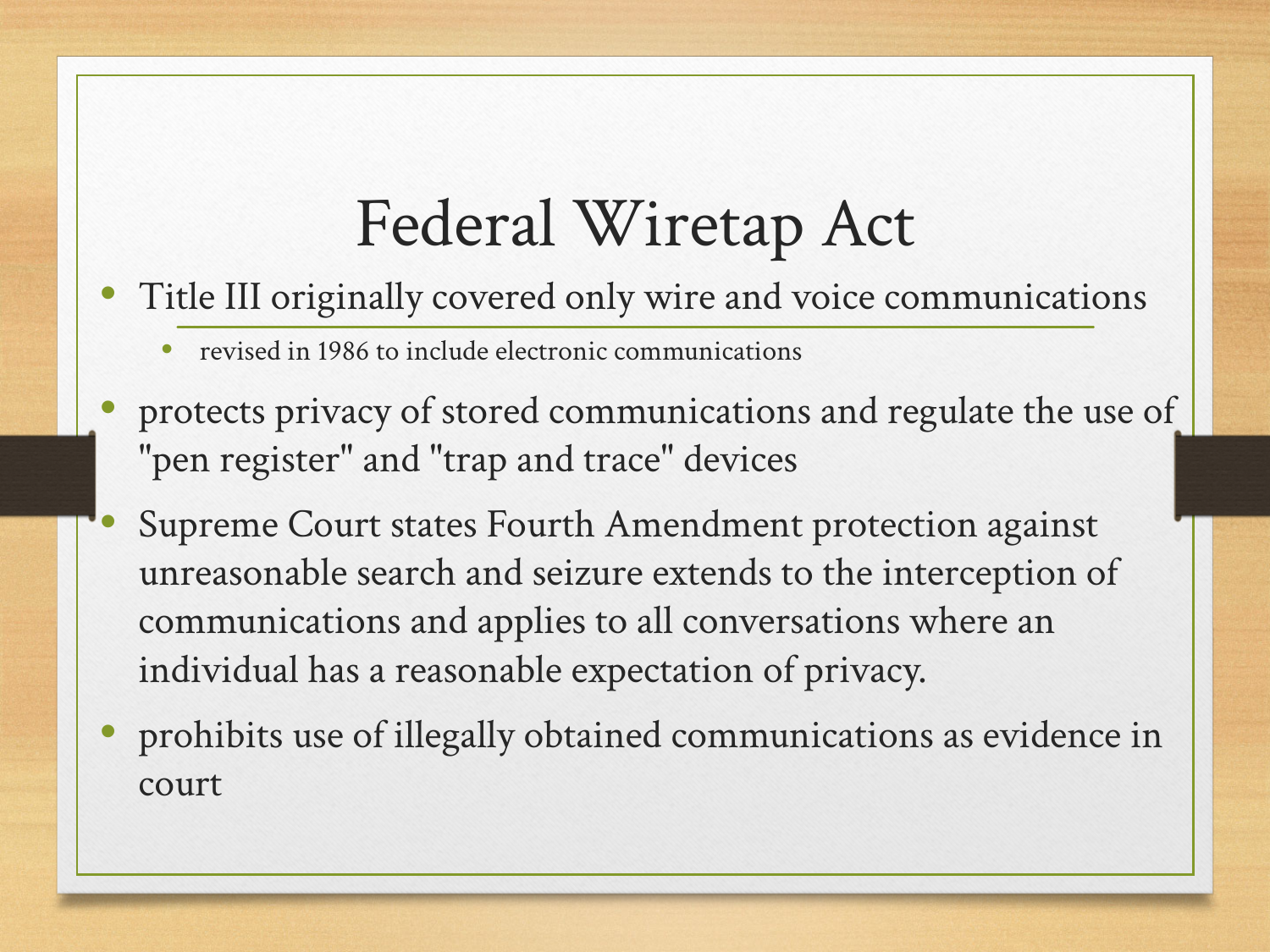

# Federal Wiretap Act
Title III originally covered only wire and voice communications
revised in 1986 to include electronic communications
protects privacy of stored communications and regulate the use of "pen register" and "trap and trace" devices
Supreme Court states Fourth Amendment protection against unreasonable search and seizure extends to the interception of communications and applies to all conversations where an individual has a reasonable expectation of privacy.
prohibits use of illegally obtained communications as evidence in court